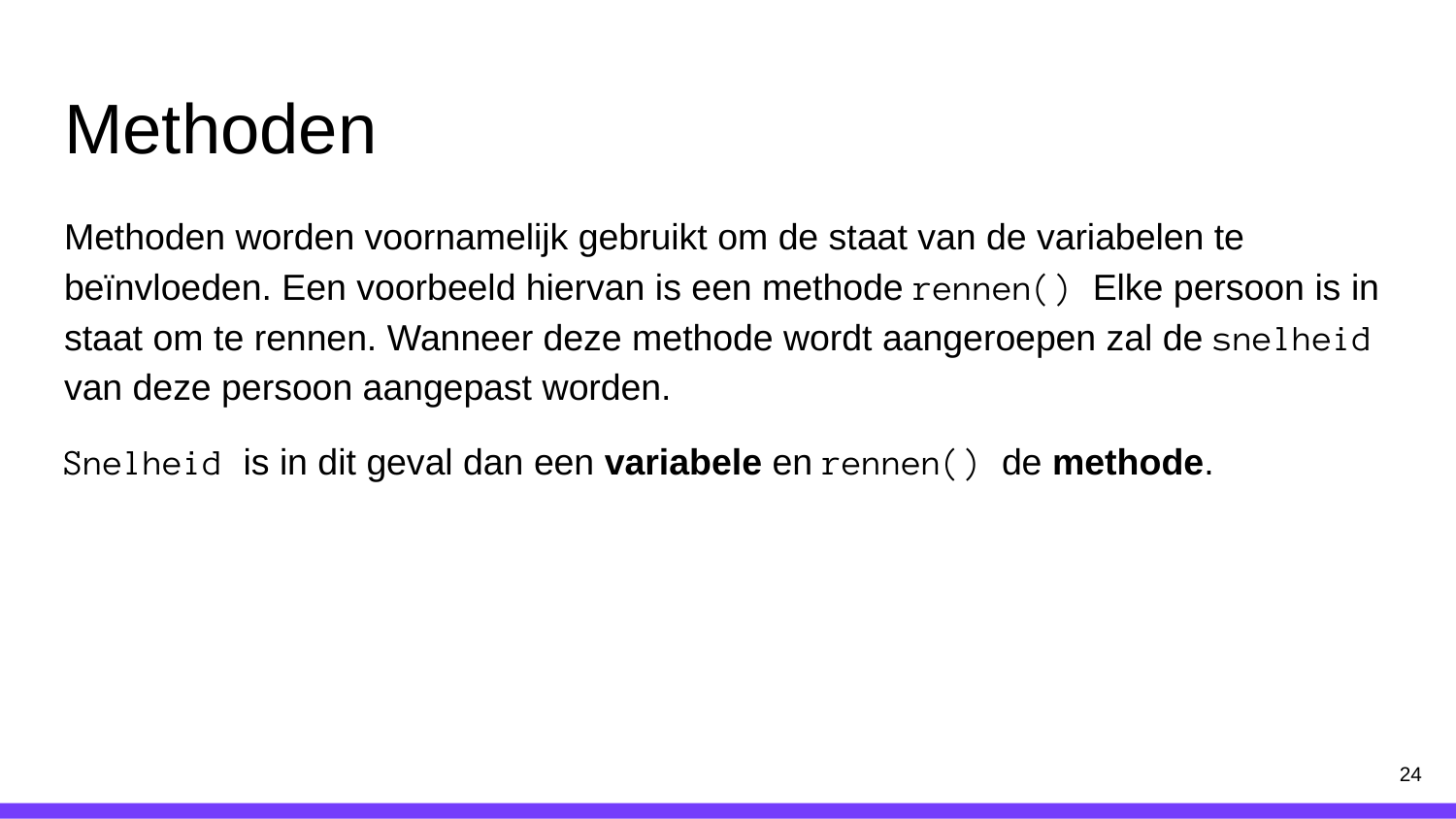

# Methoden
Methoden worden voornamelijk gebruikt om de staat van de variabelen te beïnvloeden. Een voorbeeld hiervan is een methode rennen() Elke persoon is in staat om te rennen. Wanneer deze methode wordt aangeroepen zal de snelheid van deze persoon aangepast worden.
Snelheid is in dit geval dan een variabele en rennen() de methode.
24